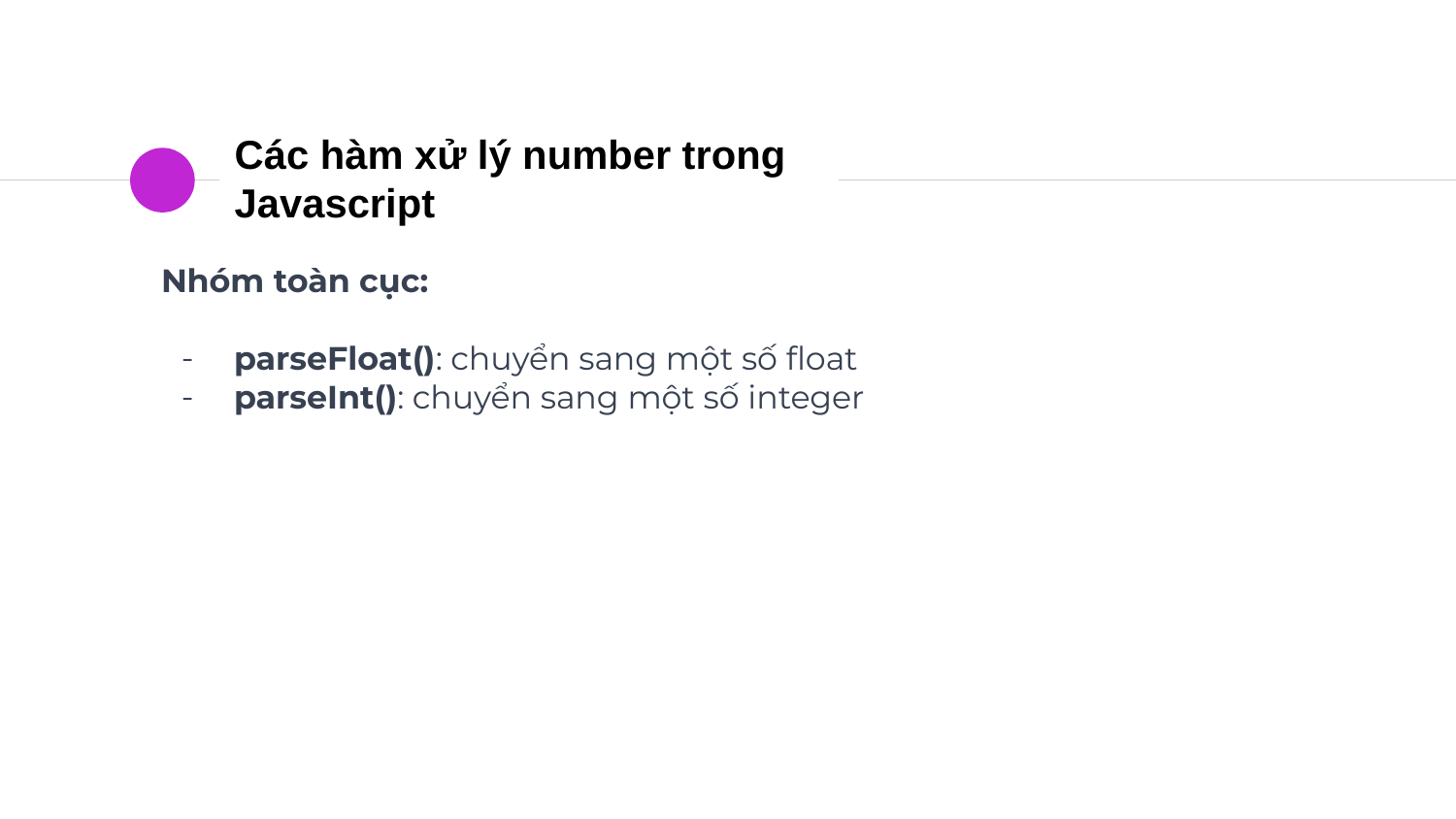

# Các hàm xử lý number trong Javascript
Nhóm toàn cục:

parseFloat(): chuyển sang một số float
parseInt(): chuyển sang một số integer